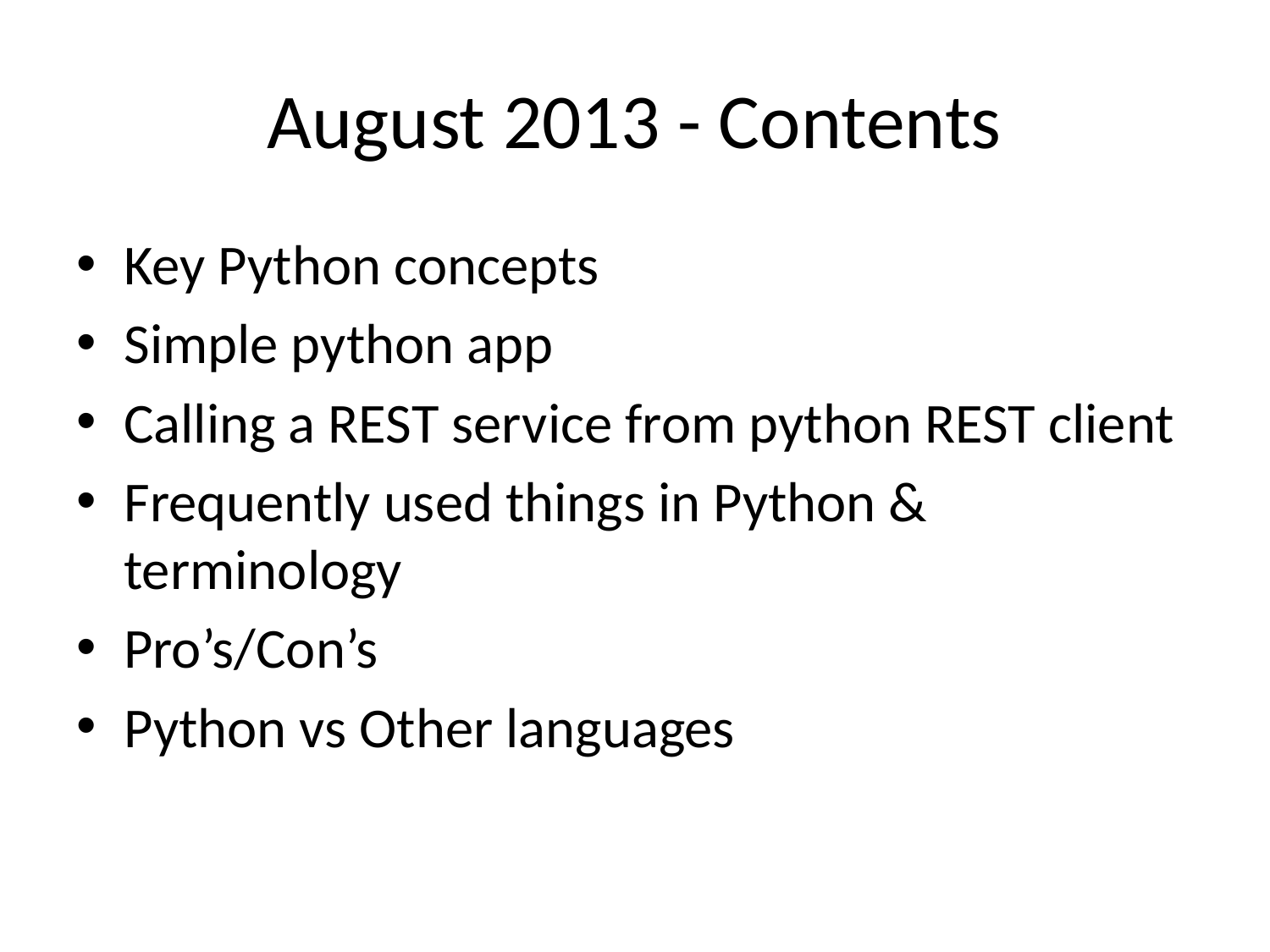

# August 2013 - Contents
Key Python concepts
Simple python app
Calling a REST service from python REST client
Frequently used things in Python & terminology
Pro’s/Con’s
Python vs Other languages